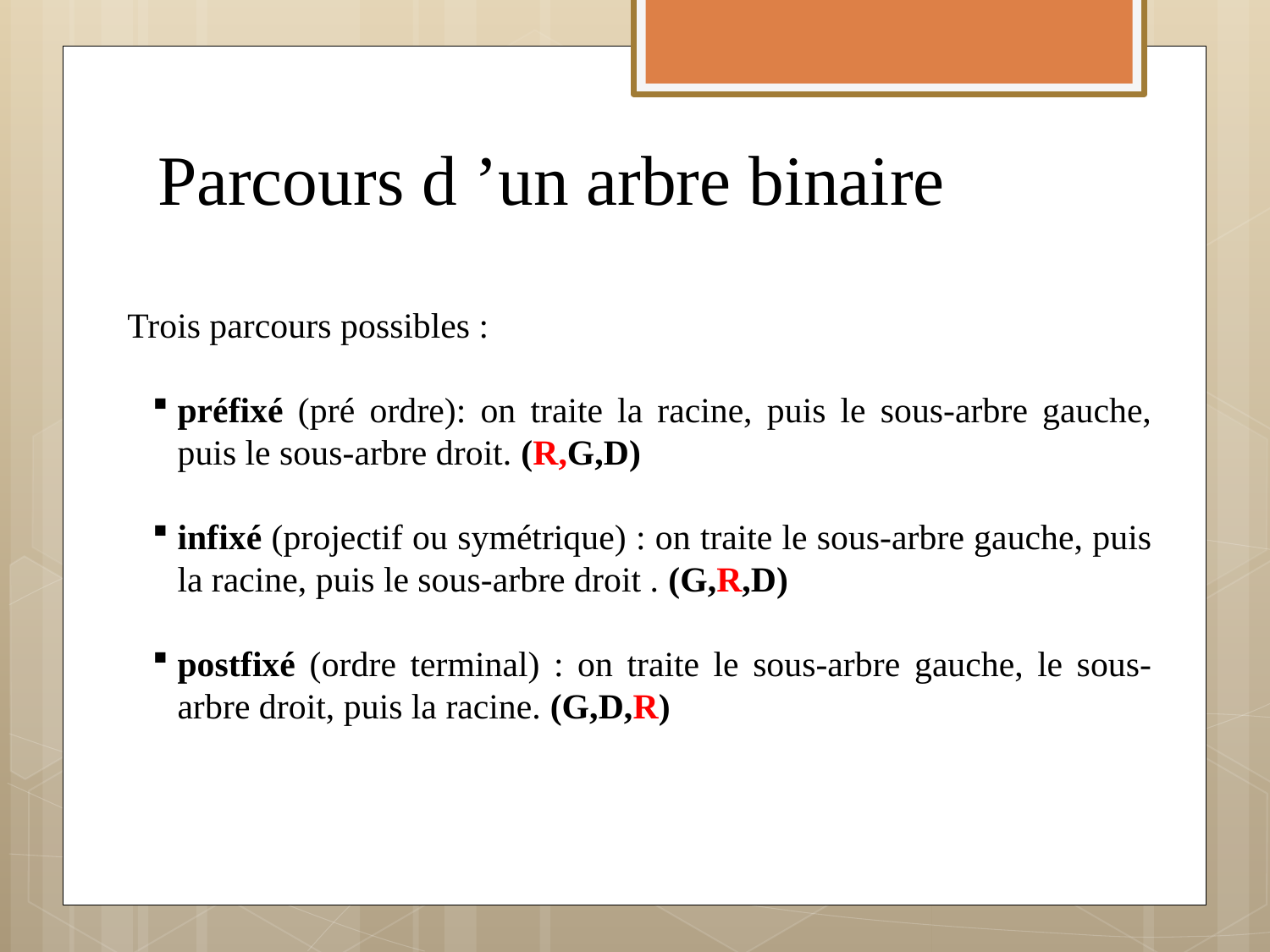

# Parcours d ’un arbre binaire
Trois parcours possibles :

préfixé (pré ordre): on traite la racine, puis le sous-arbre gauche, puis le sous-arbre droit. (R,G,D)

infixé (projectif ou symétrique) : on traite le sous-arbre gauche, puis la racine, puis le sous-arbre droit . (G,R,D)

postfixé (ordre terminal) : on traite le sous-arbre gauche, le sous-arbre droit, puis la racine. (G,D,R)